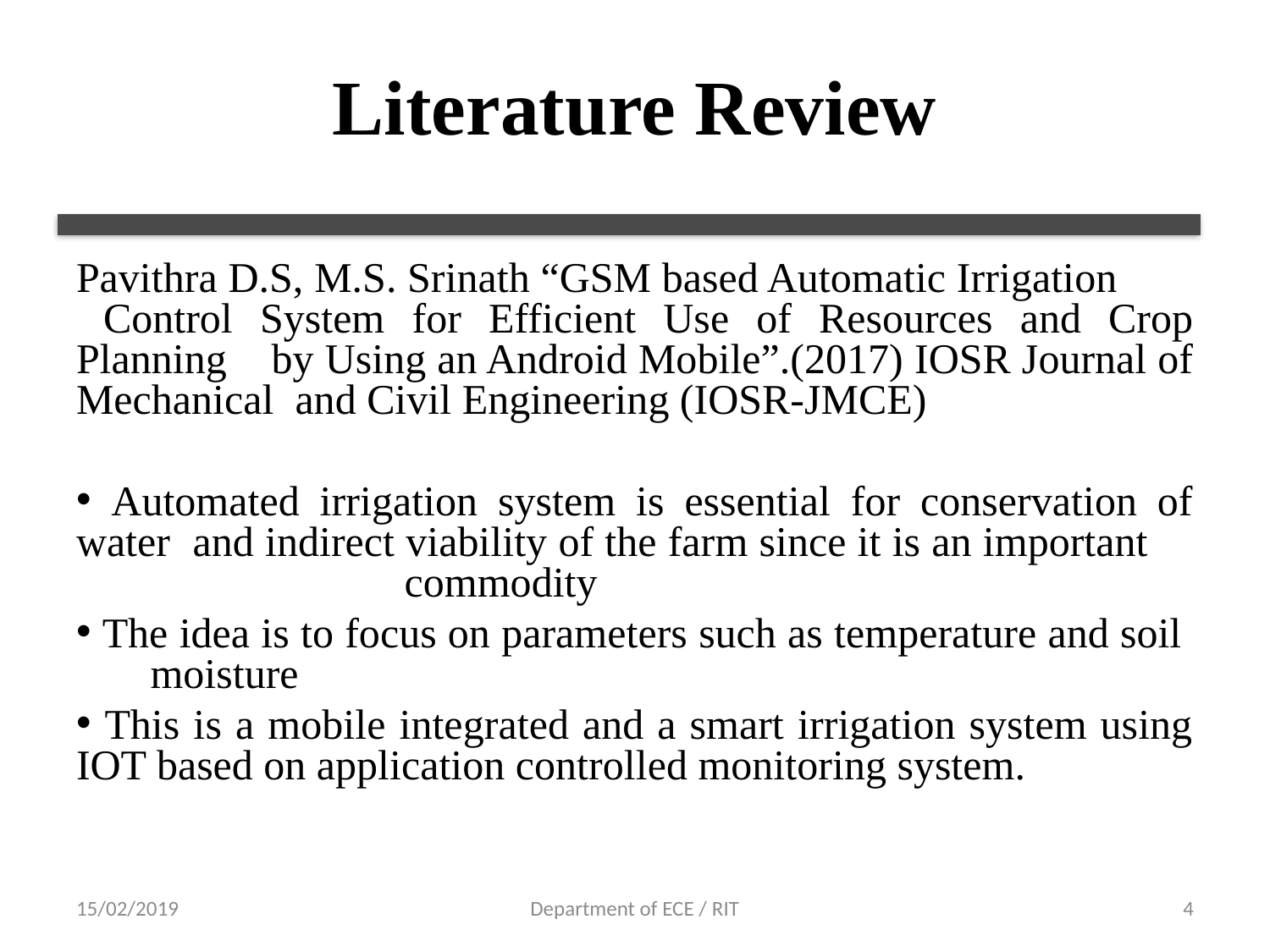

# Literature Review

Pavithra D.S, M.S. Srinath “GSM based Automatic Irrigation         Control System for Efficient Use of Resources and Crop Planning    by Using an Android Mobile”.(2017) IOSR Journal of Mechanical  and Civil Engineering (IOSR-JMCE)

 Automated irrigation system is essential for conservation of water  and indirect viability of the farm since it is an important                                    commodity
 The idea is to focus on parameters such as temperature and soil         moisture
 This is a mobile integrated and a smart irrigation system using IOT based on application controlled monitoring system.

15/02/2019
Department of ECE / RIT
4